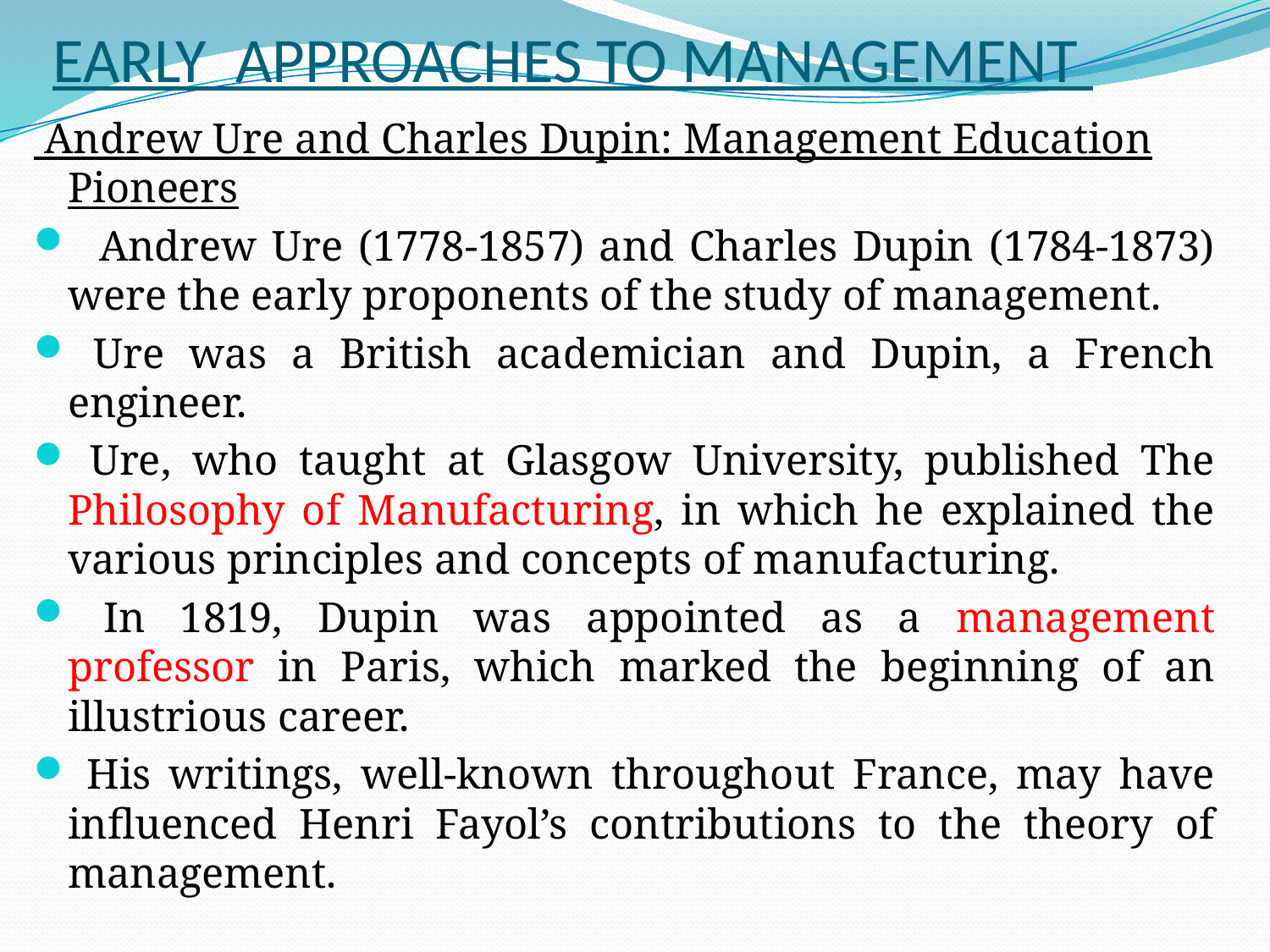

# EARLY  APPROACHES TO MANAGEMENT

 Andrew Ure and Charles Dupin: Management Education Pioneers
  Andrew Ure (1778-1857) and Charles Dupin (1784-1873) were the early proponents of the study of management.
 Ure was a British academician and Dupin, a French engineer.
 Ure, who taught at Glasgow University, published The Philosophy of Manufacturing, in which he explained the various principles and concepts of manufacturing.
 In 1819, Dupin was appointed as a management professor in Paris, which marked the beginning of an illustrious career.
 His writings, well-known throughout France, may have influenced Henri Fayol’s contributions to the theory of management.